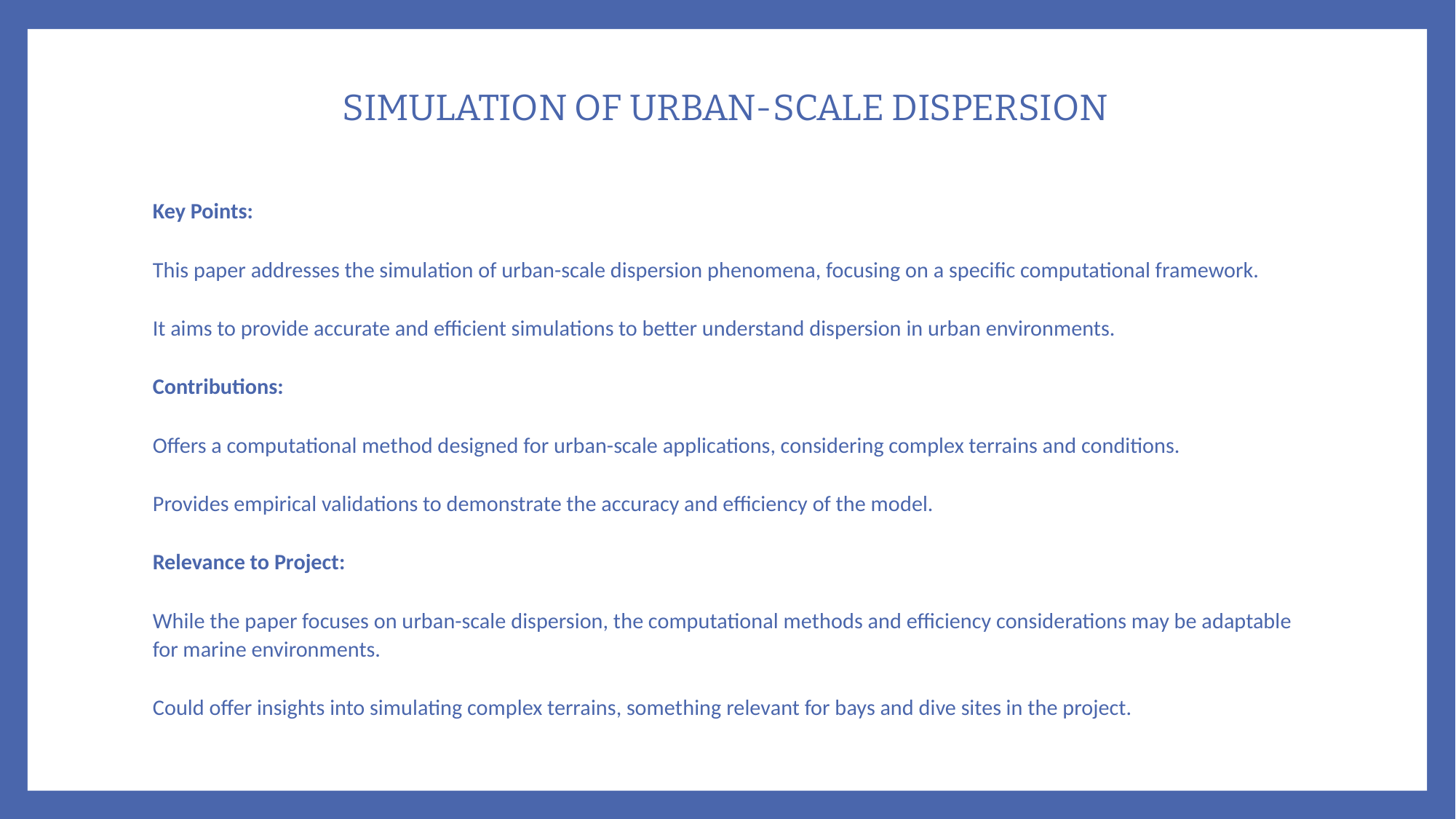

# SIMULATION OF URBAN-SCALE DISPERSION
Key Points:
This paper addresses the simulation of urban-scale dispersion phenomena, focusing on a specific computational framework.
It aims to provide accurate and efficient simulations to better understand dispersion in urban environments.
Contributions:
Offers a computational method designed for urban-scale applications, considering complex terrains and conditions.
Provides empirical validations to demonstrate the accuracy and efficiency of the model.
Relevance to Project:
While the paper focuses on urban-scale dispersion, the computational methods and efficiency considerations may be adaptable for marine environments.
Could offer insights into simulating complex terrains, something relevant for bays and dive sites in the project.